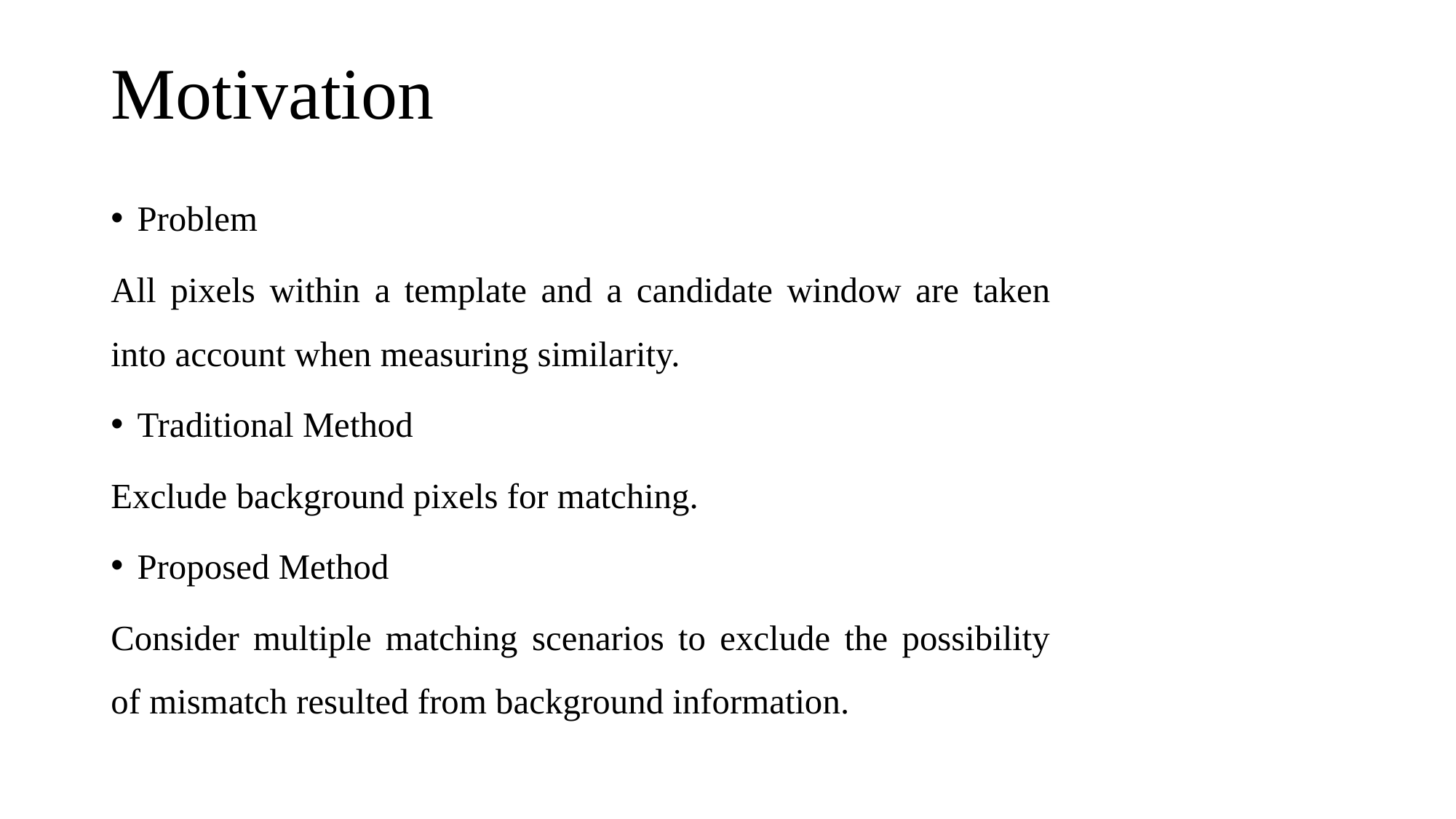

# Motivation
Problem
All pixels within a template and a candidate window are taken into account when measuring similarity.
Traditional Method
Exclude background pixels for matching.
Proposed Method
Consider multiple matching scenarios to exclude the possibility of mismatch resulted from background information.